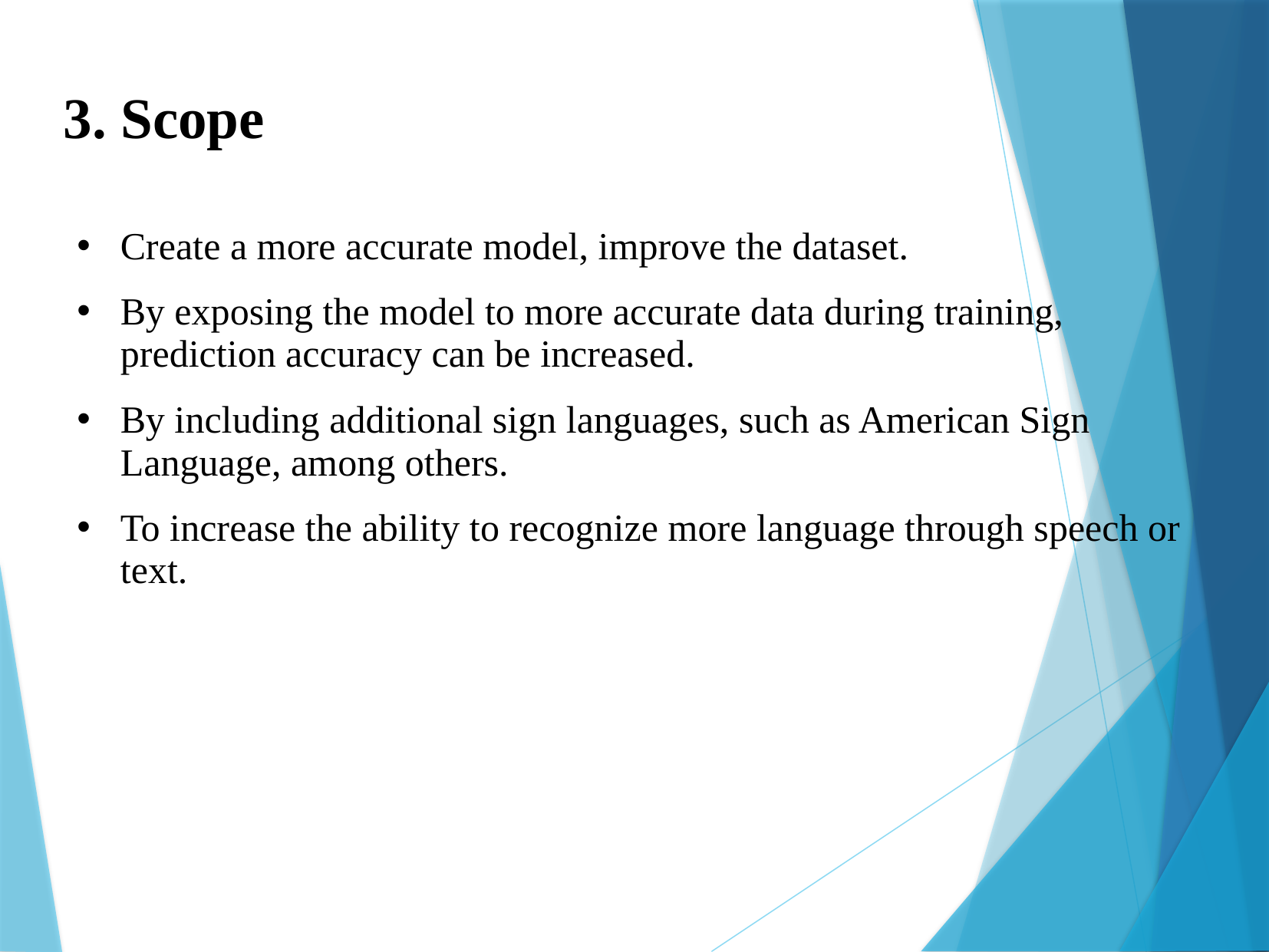

3. Scope
Create a more accurate model, improve the dataset.
By exposing the model to more accurate data during training, prediction accuracy can be increased.
By including additional sign languages, such as American Sign Language, among others.
To increase the ability to recognize more language through speech or text.